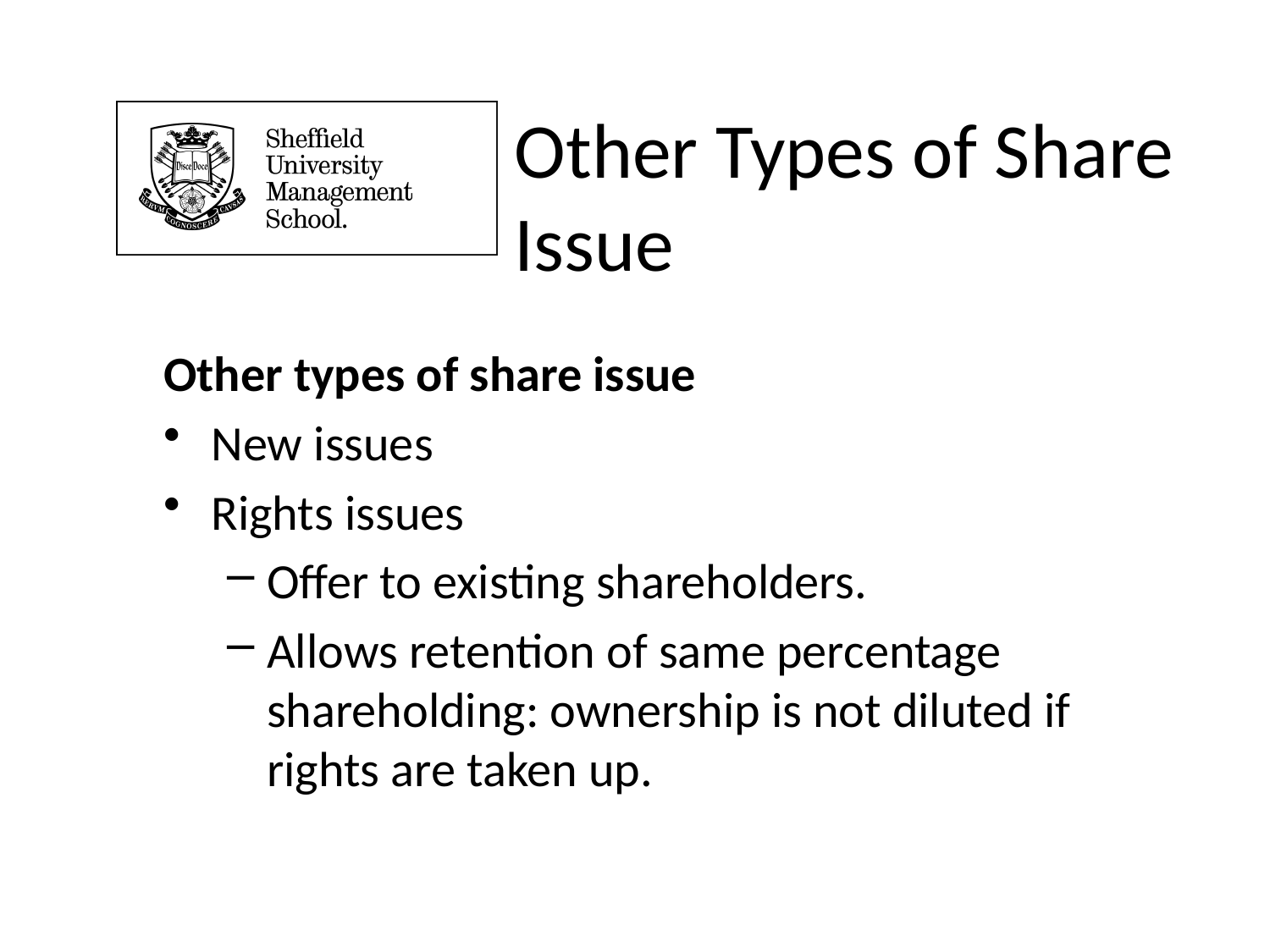

# Other Types of Share Issue
Other types of share issue
New issues
Rights issues
Offer to existing shareholders.
Allows retention of same percentage shareholding: ownership is not diluted if rights are taken up.